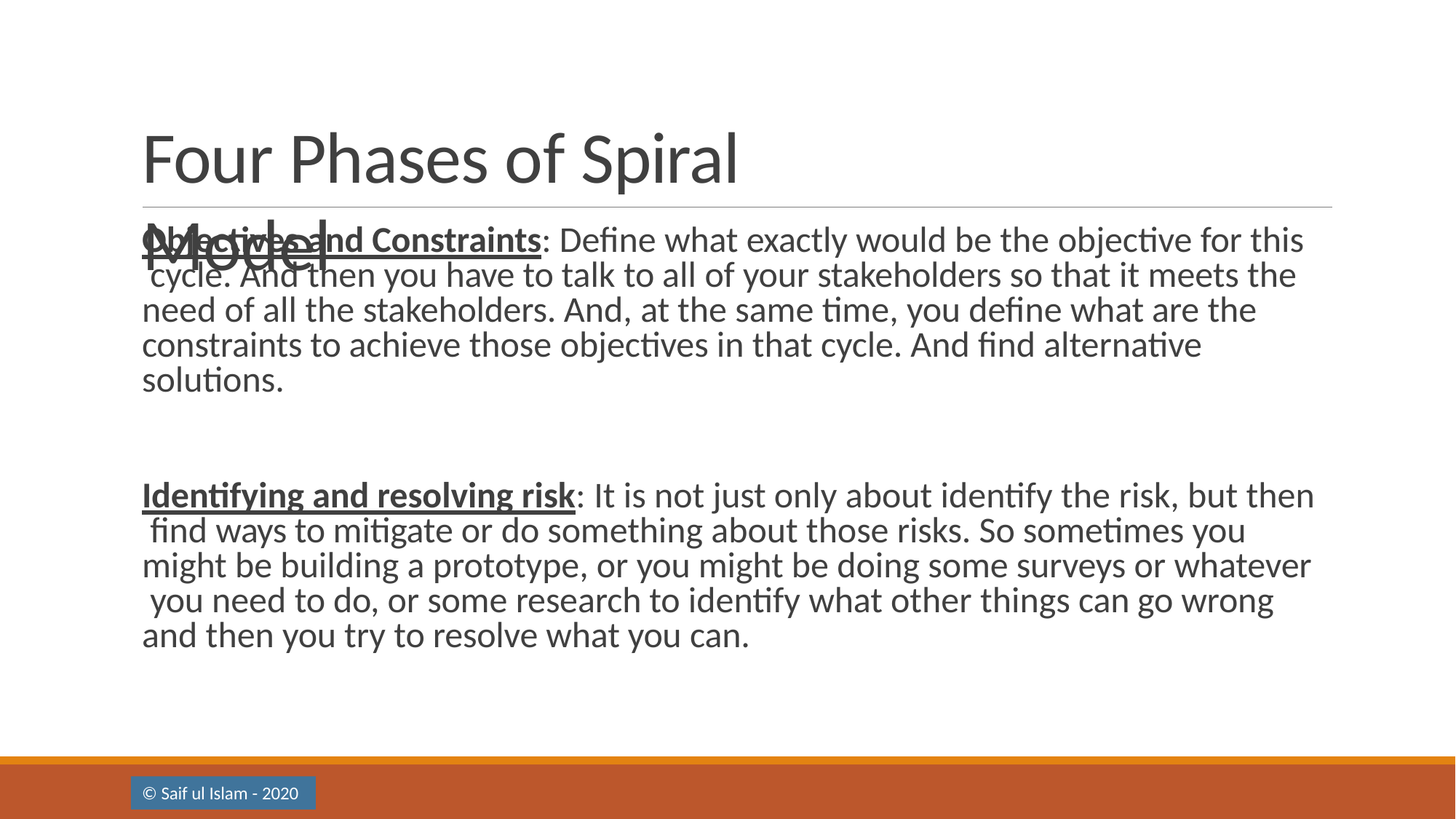

# Four Phases of Spiral Model
Objectives and Constraints: Define what exactly would be the objective for this  cycle. And then you have to talk to all of your stakeholders so that it meets the  need of all the stakeholders. And, at the same time, you define what are the  constraints to achieve those objectives in that cycle. And find alternative  solutions.

Identifying and resolving risk: It is not just only about identify the risk, but then  find ways to mitigate or do something about those risks. So sometimes you  might be building a prototype, or you might be doing some surveys or whatever  you need to do, or some research to identify what other things can go wrong  and then you try to resolve what you can.
© Saif ul Islam - 2020